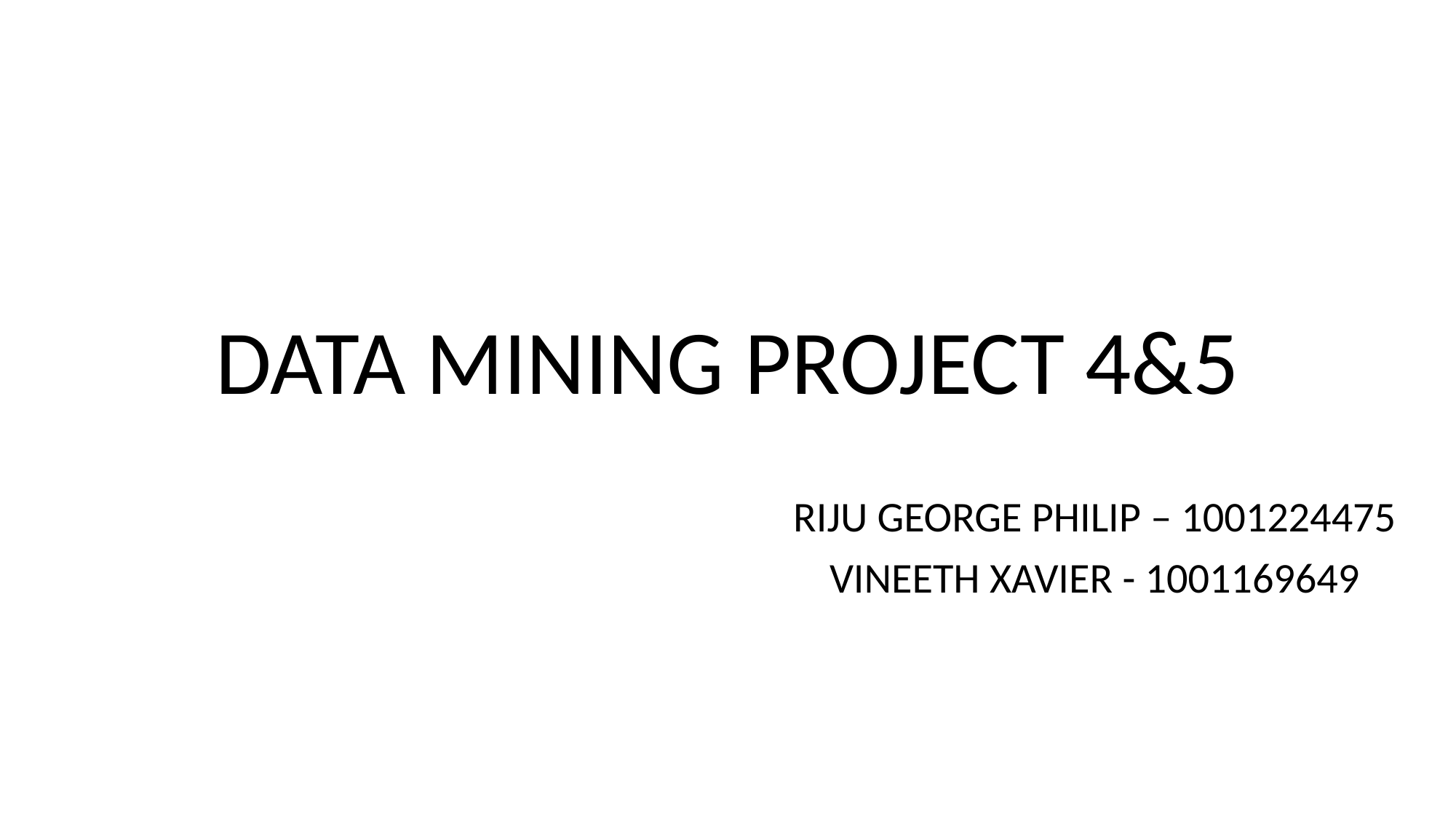

# DATA MINING PROJECT 4&5
RIJU GEORGE PHILIP – 1001224475
VINEETH XAVIER - 1001169649